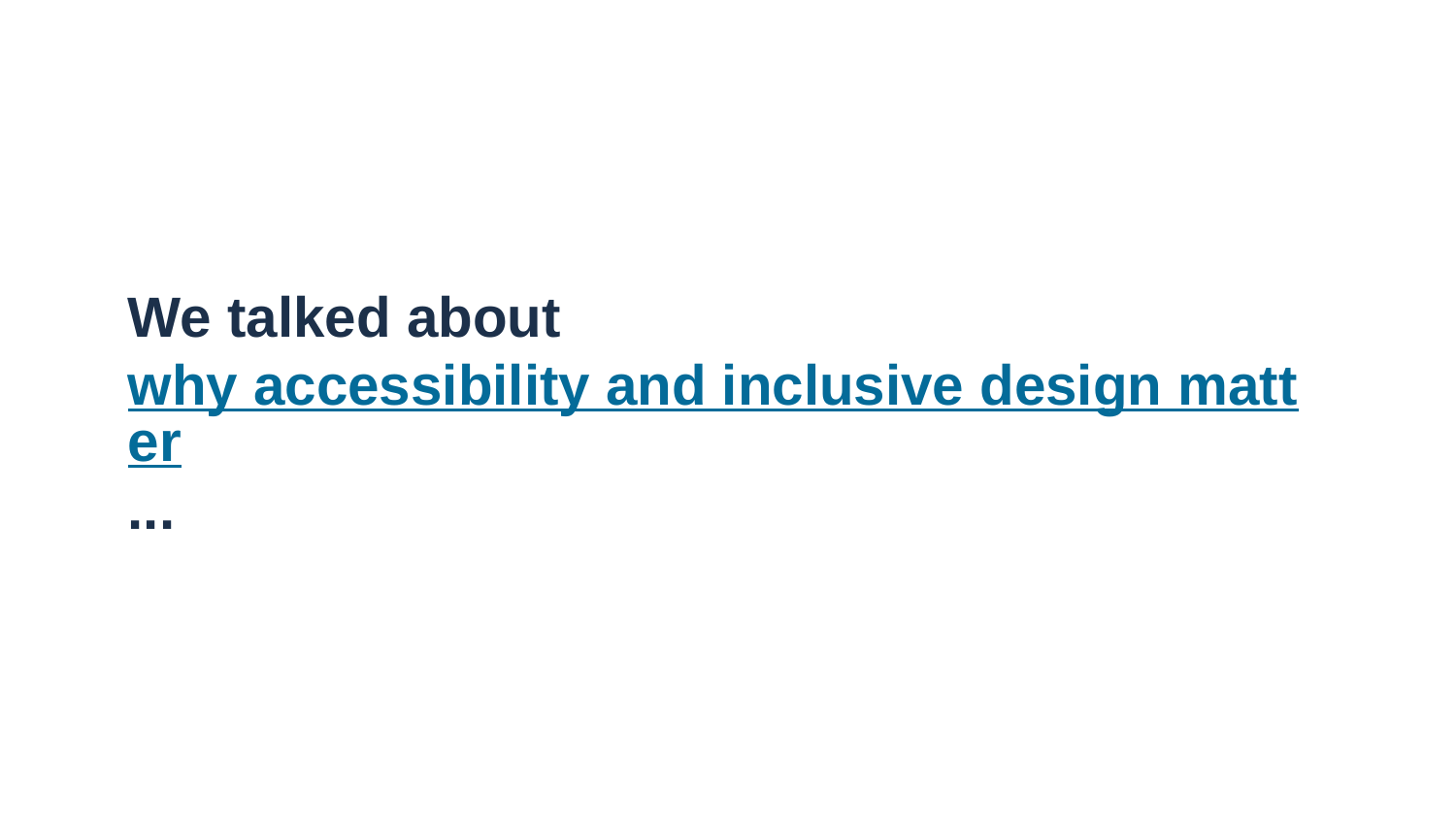

# We talked about why accessibility and inclusive design matter...